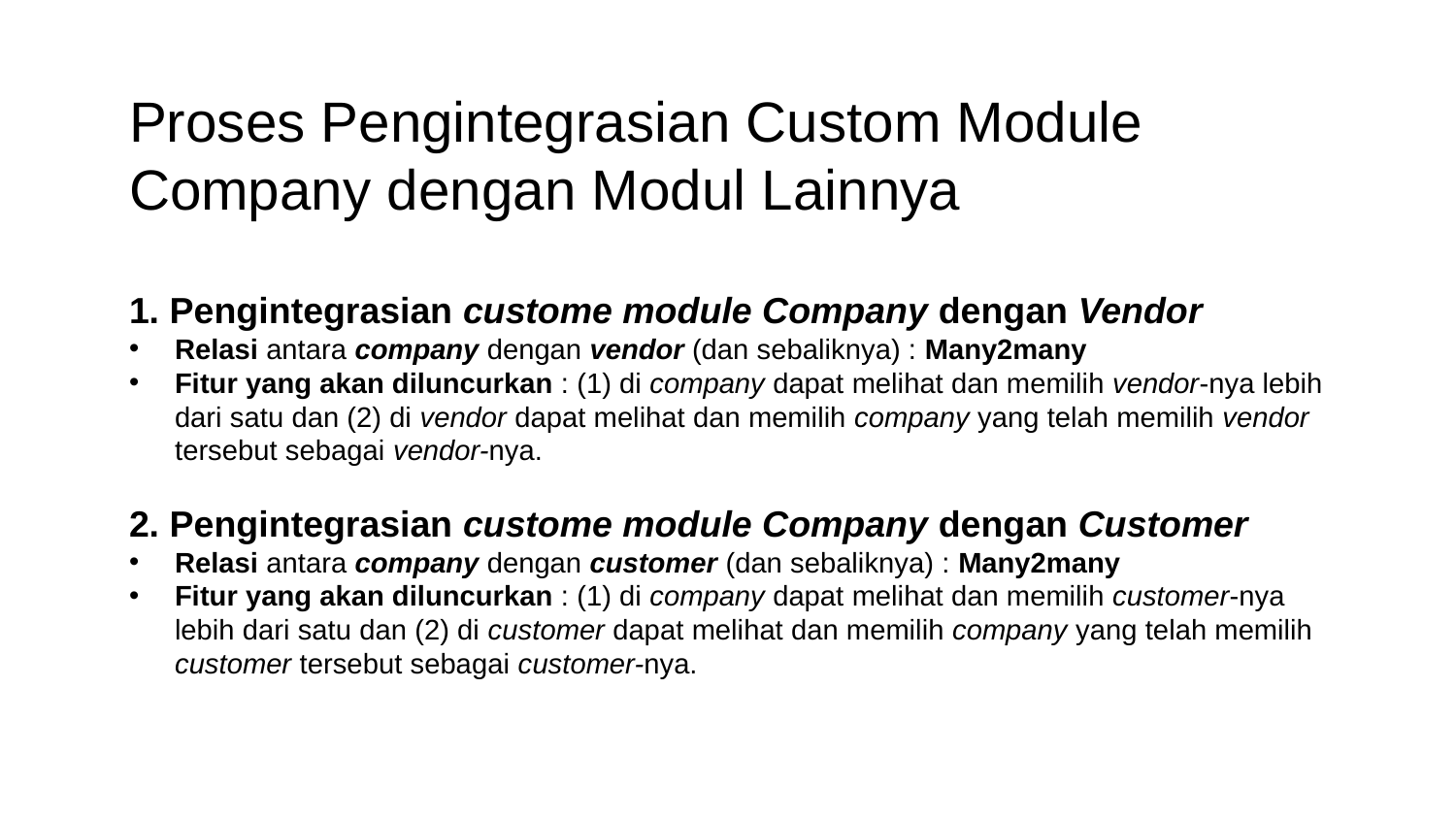

# Proses Pengintegrasian Custom Module Company dengan Modul Lainnya
1. Pengintegrasian custome module Company dengan Vendor
Relasi antara company dengan vendor (dan sebaliknya) : Many2many
Fitur yang akan diluncurkan : (1) di company dapat melihat dan memilih vendor-nya lebih dari satu dan (2) di vendor dapat melihat dan memilih company yang telah memilih vendor tersebut sebagai vendor-nya.

2. Pengintegrasian custome module Company dengan Customer
Relasi antara company dengan customer (dan sebaliknya) : Many2many
Fitur yang akan diluncurkan : (1) di company dapat melihat dan memilih customer-nya lebih dari satu dan (2) di customer dapat melihat dan memilih company yang telah memilih customer tersebut sebagai customer-nya.